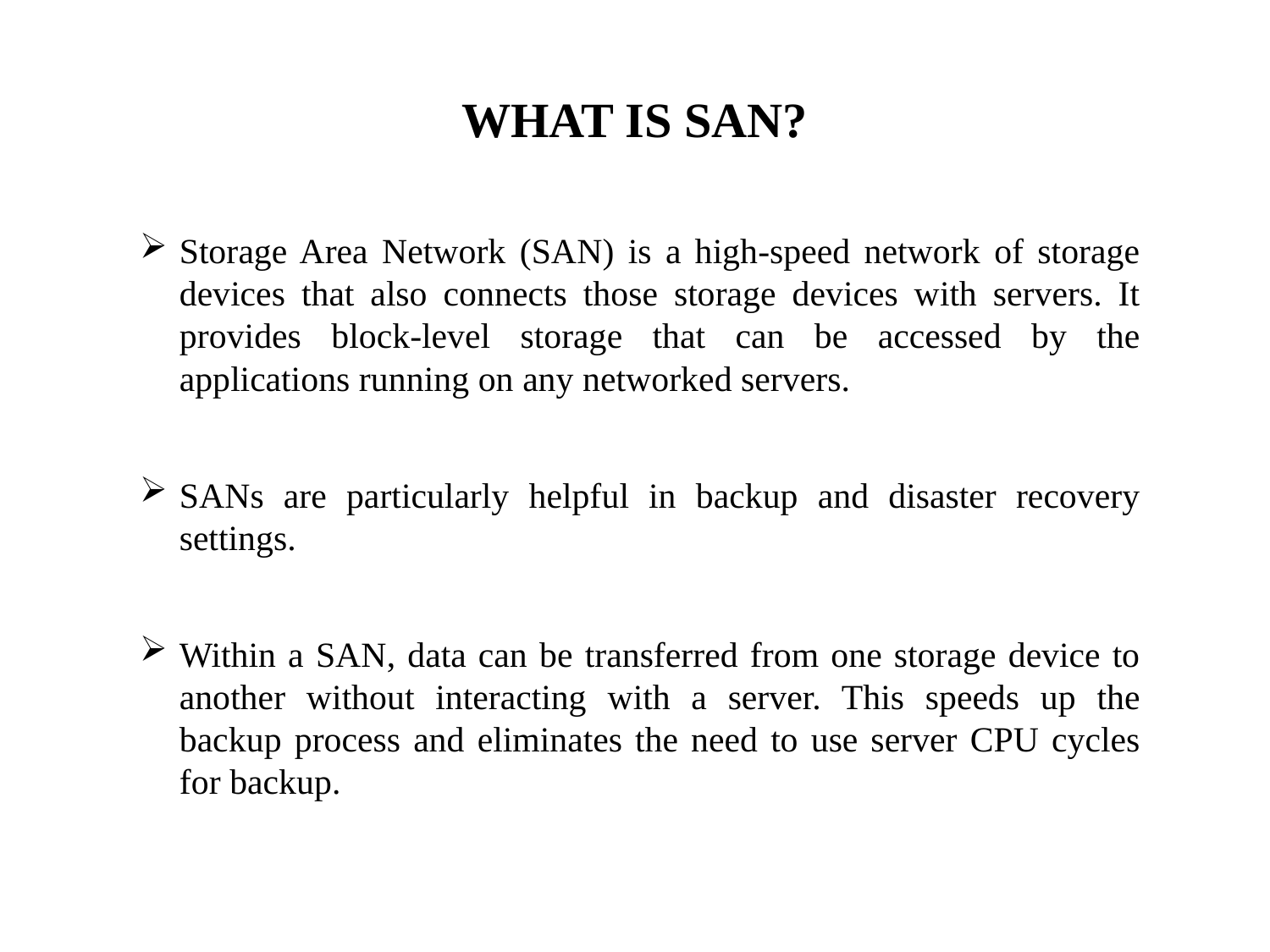

# WHAT IS SAN?
Storage Area Network (SAN) is a high-speed network of storage devices that also connects those storage devices with servers. It provides block-level storage that can be accessed by the applications running on any networked servers.

SANs are particularly helpful in backup and disaster recovery settings.

Within a SAN, data can be transferred from one storage device to another without interacting with a server. This speeds up the backup process and eliminates the need to use server CPU cycles for backup.